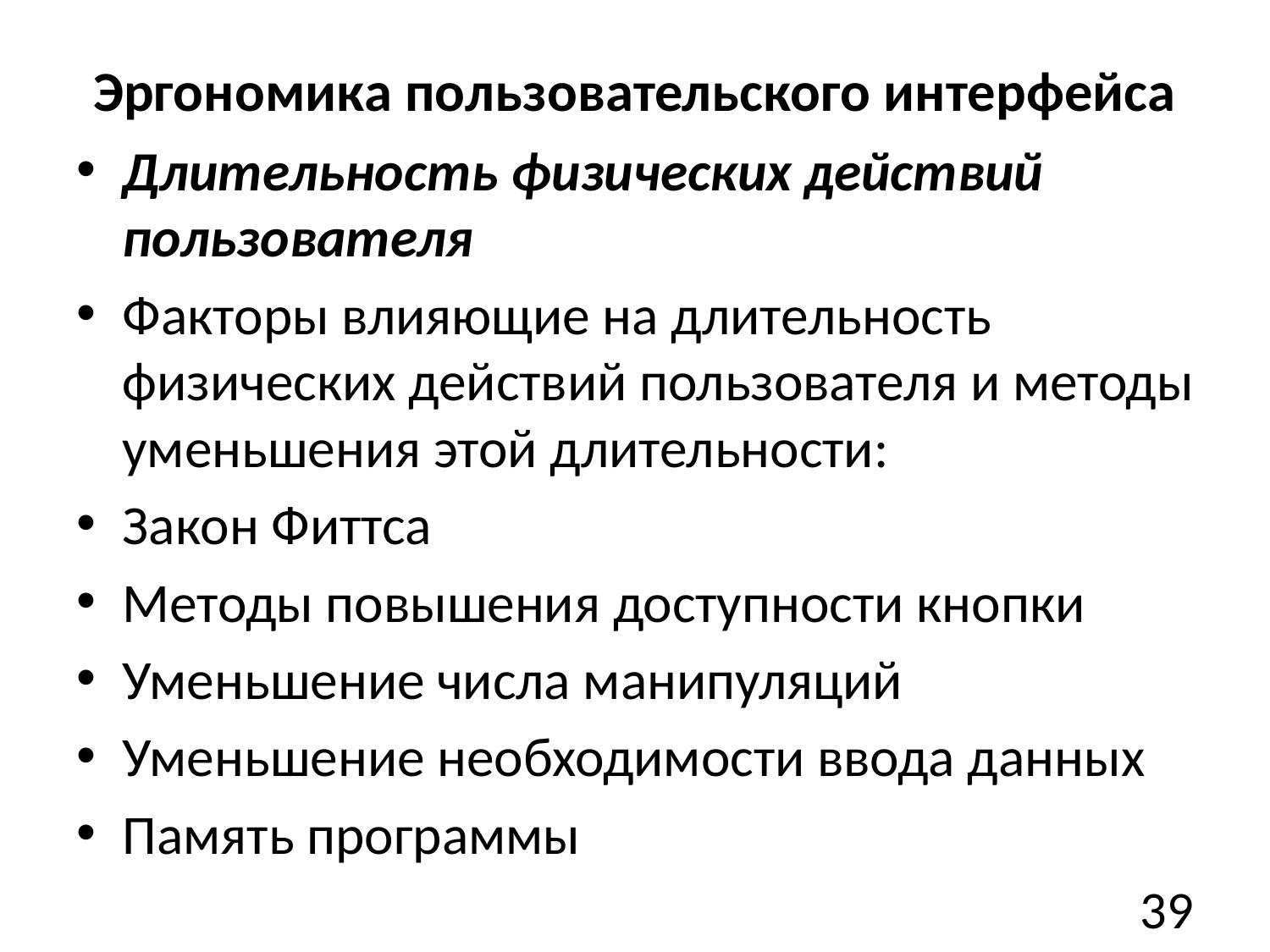

# Эргономика пользовательского интерфейса
Длительность физических действий пользователя
Факторы влияющие на длительность физических действий пользователя и методы уменьшения этой длительности:
Закон Фиттса
Методы повышения доступности кнопки
Уменьшение числа манипуляций
Уменьшение необходимости ввода данных
Память программы

39